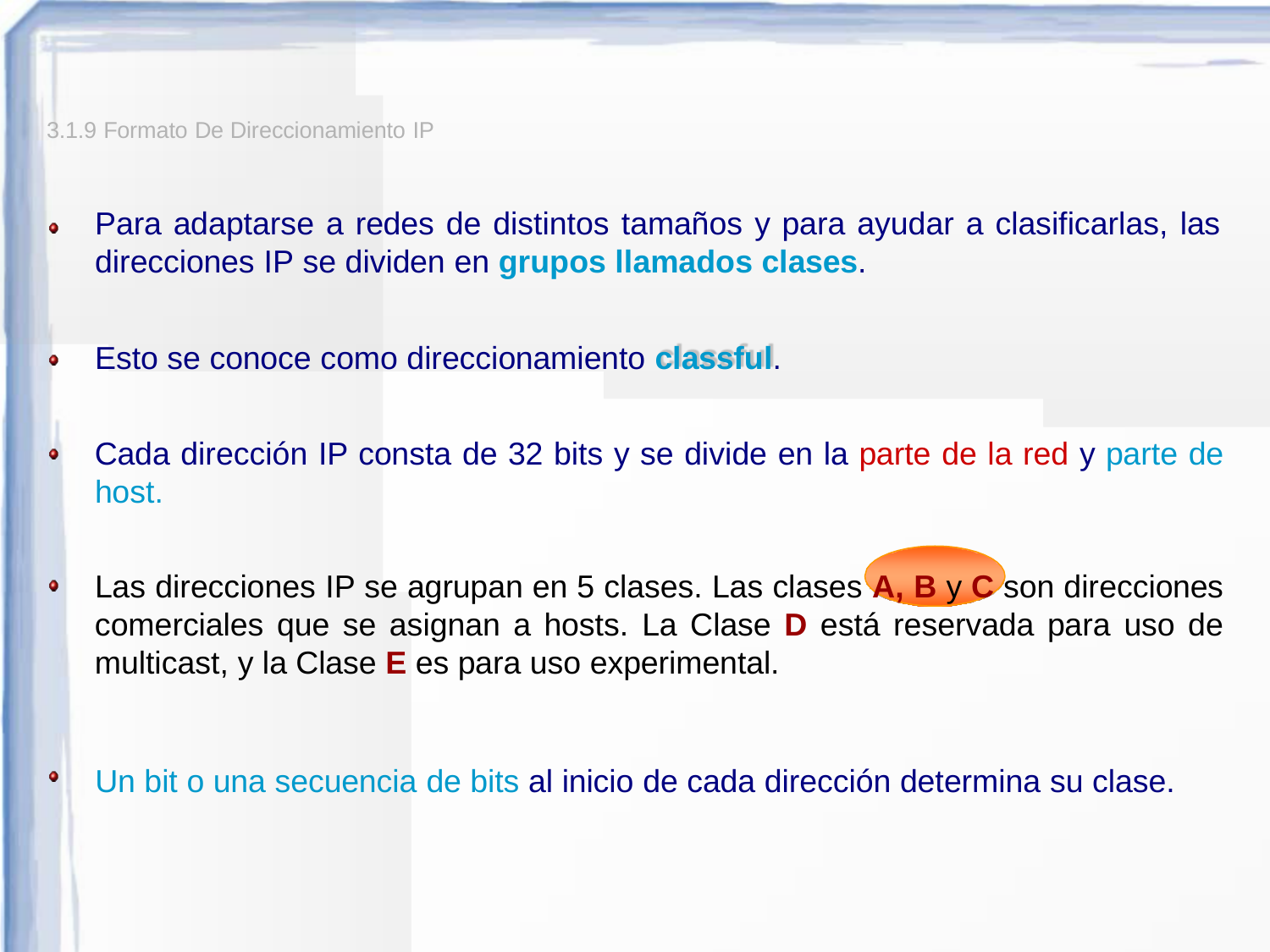

3.1.9 Formato De Direccionamiento IP
# Para adaptarse a redes de distintos tamaños y para ayudar a clasificarlas, las direcciones IP se dividen en grupos llamados clases.

Esto se conoce como direccionamiento classful.

Cada dirección IP consta de 32 bits y se divide en la parte de la red y parte de host.

Las direcciones IP se agrupan en 5 clases. Las clases A, B y C son direcciones comerciales que se asignan a hosts. La Clase D está reservada para uso de multicast, y la Clase E es para uso experimental.

Un bit o una secuencia de bits al inicio de cada dirección determina su clase.